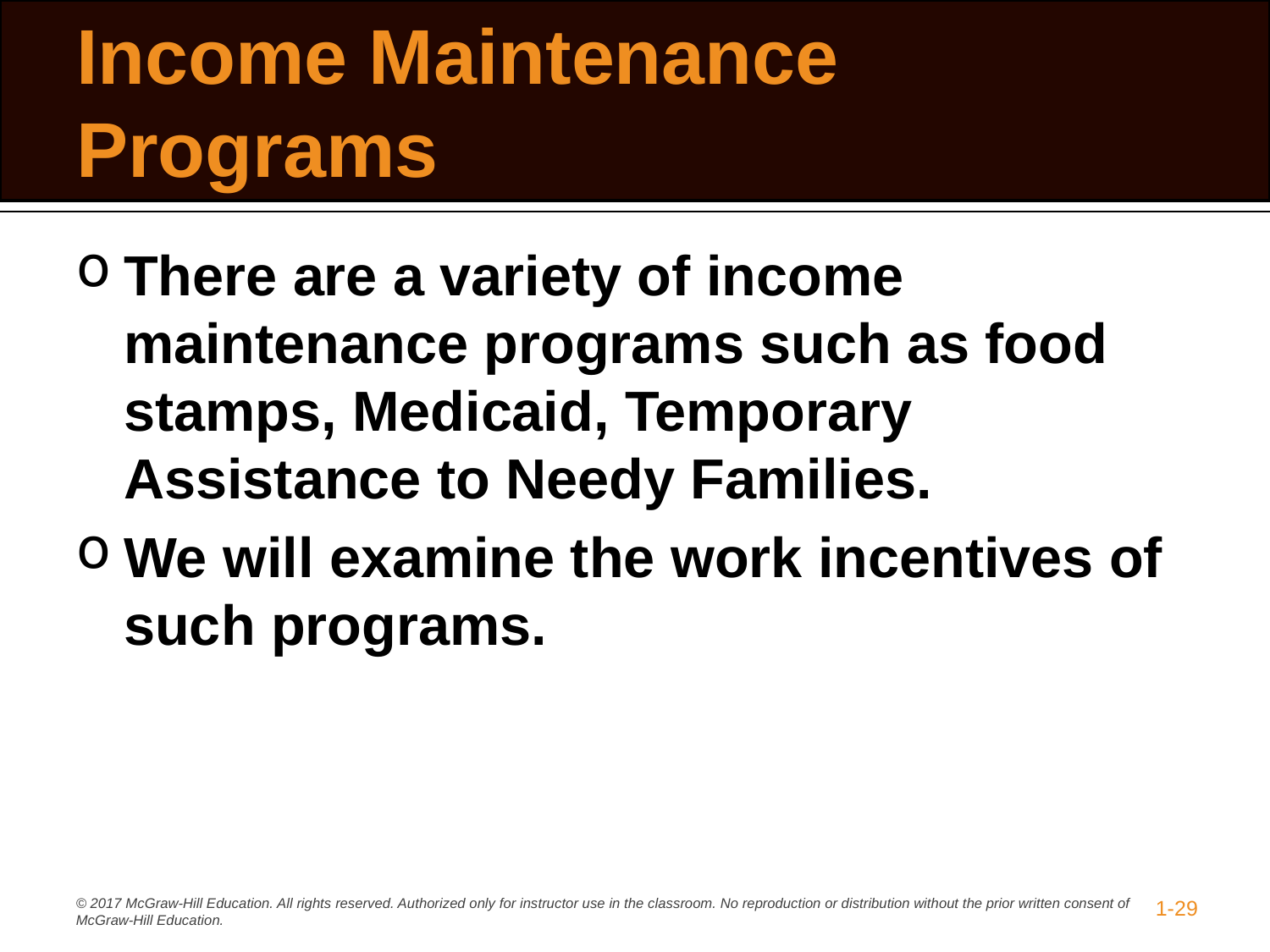

# Income Maintenance Programs
There are a variety of income maintenance programs such as food stamps, Medicaid, Temporary Assistance to Needy Families.
We will examine the work incentives of such programs.